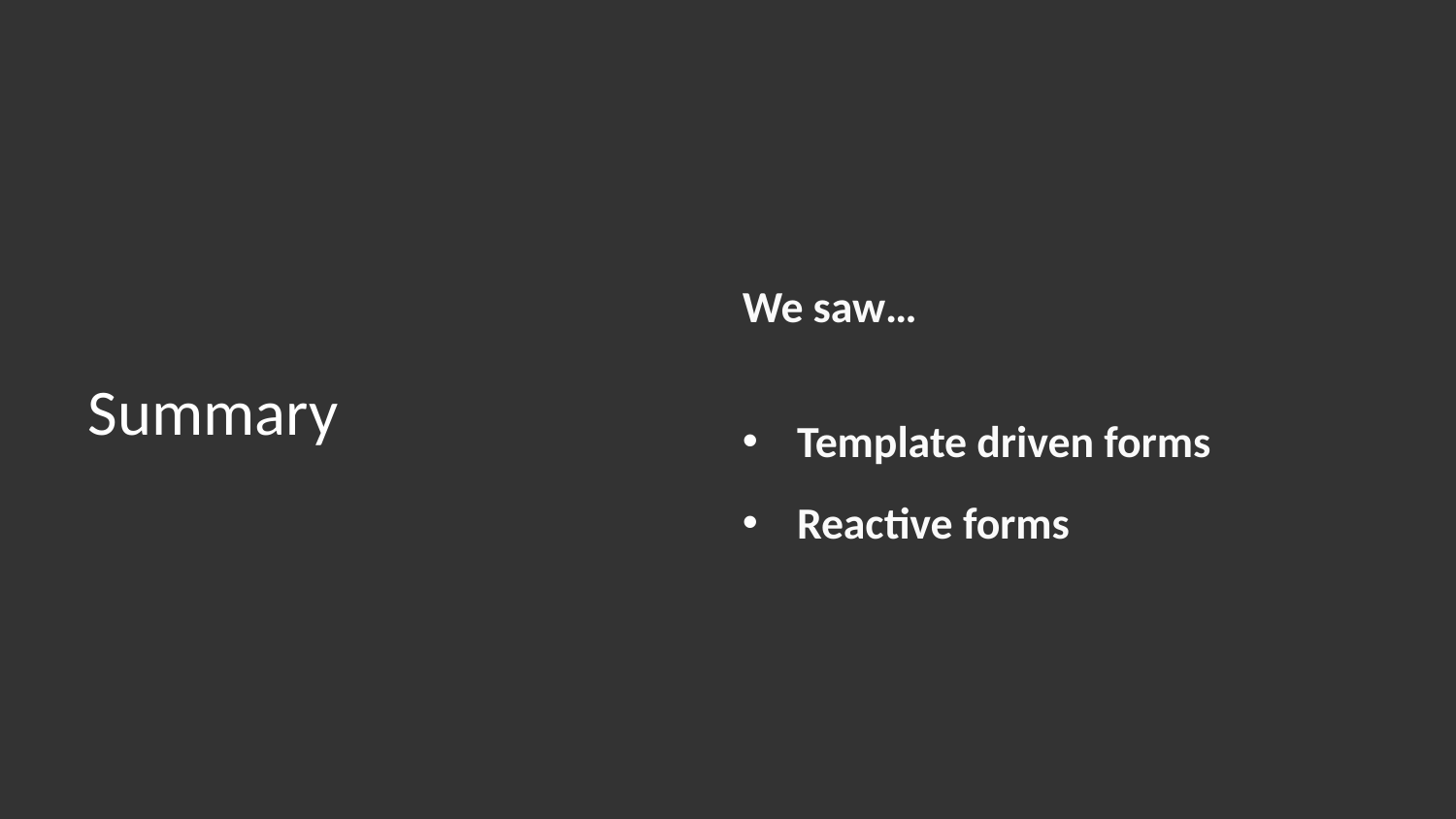

We saw…
Template driven forms
Reactive forms
# Summary